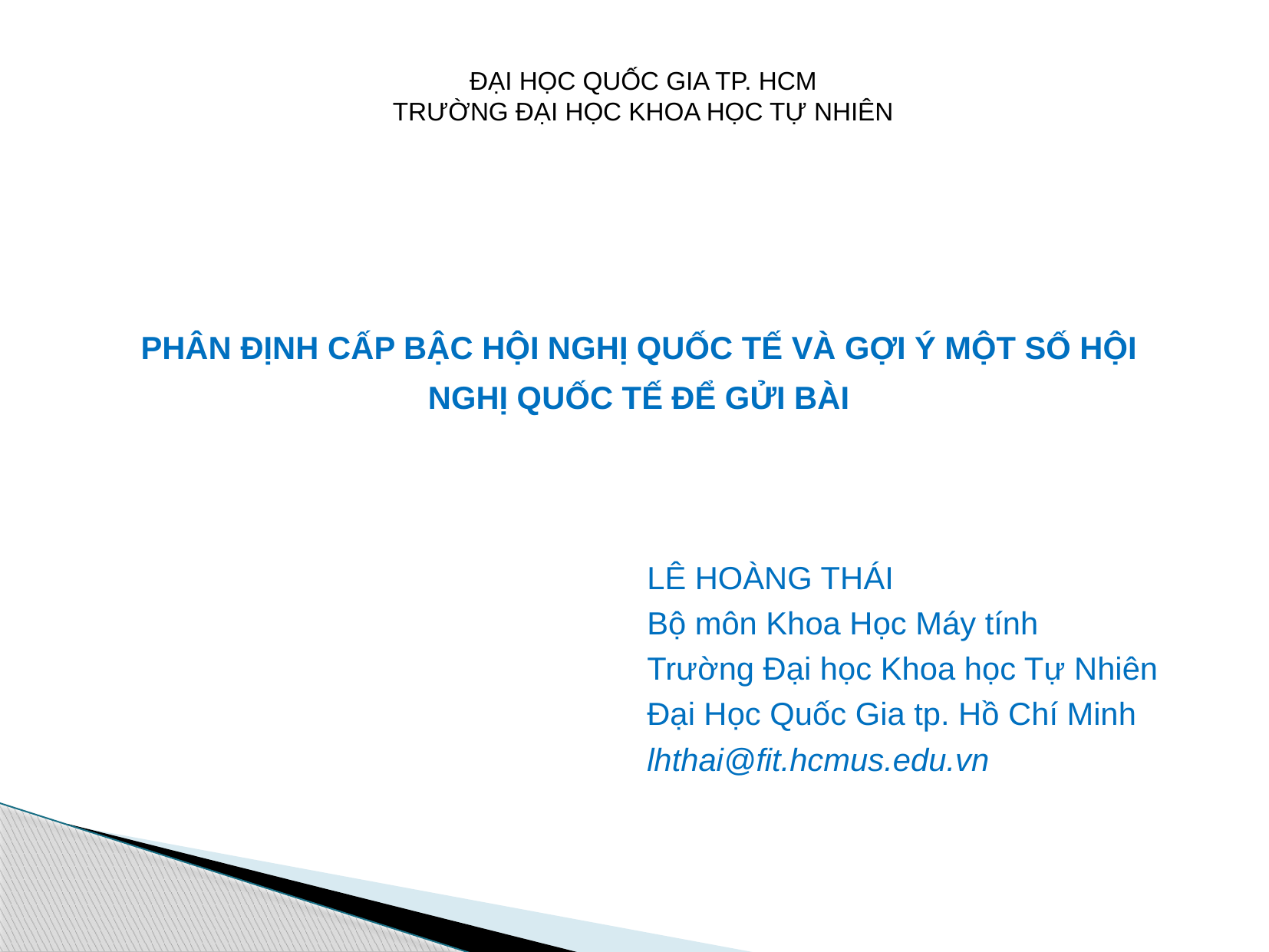

ĐẠI HỌC QUỐC GIA TP. HCM
TRƯỜNG ĐẠI HỌC KHOA HỌC TỰ NHIÊN
PHÂN ĐỊNH CẤP BẬC HỘI NGHỊ QUỐC TẾ VÀ GỢI Ý MỘT SỐ HỘI NGHỊ QUỐC TẾ ĐỂ GỬI BÀI
LÊ HOÀNG THÁI
Bộ môn Khoa Học Máy tính
Trường Đại học Khoa học Tự Nhiên
Đại Học Quốc Gia tp. Hồ Chí Minh
lhthai@fit.hcmus.edu.vn